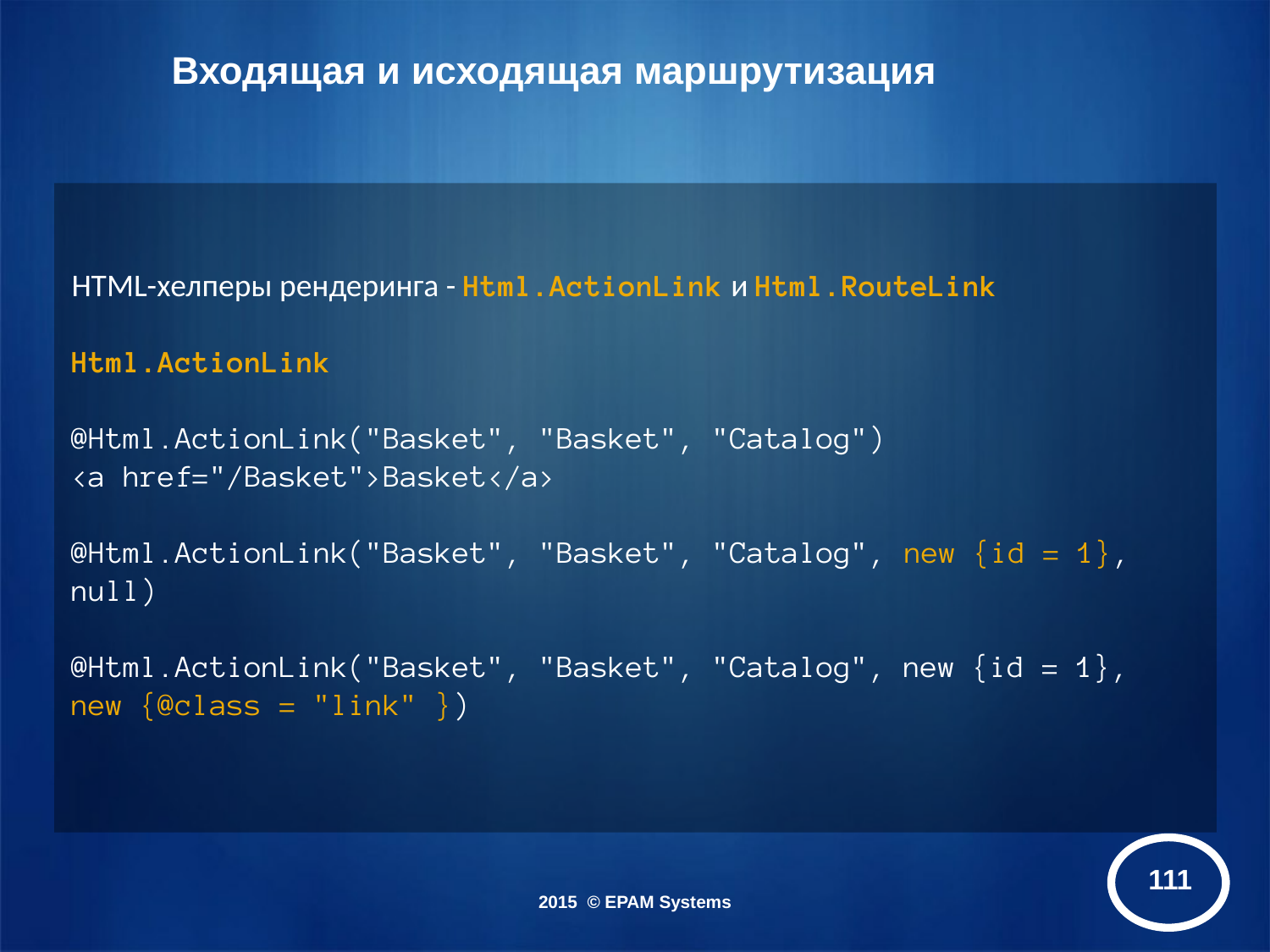

# Входящая и исходящая маршрутизация
HTML-хелперы рендеринга - Html.ActionLink и Html.RouteLink

Html.ActionLink

@Html.ActionLink("Basket", "Basket", "Catalog")
<a href="/Basket">Basket</a>

@Html.ActionLink("Basket", "Basket", "Catalog", new {id = 1}, null)

@Html.ActionLink("Basket", "Basket", "Catalog", new {id = 1}, new {@class = "link" })
2015  © EPAM Systems